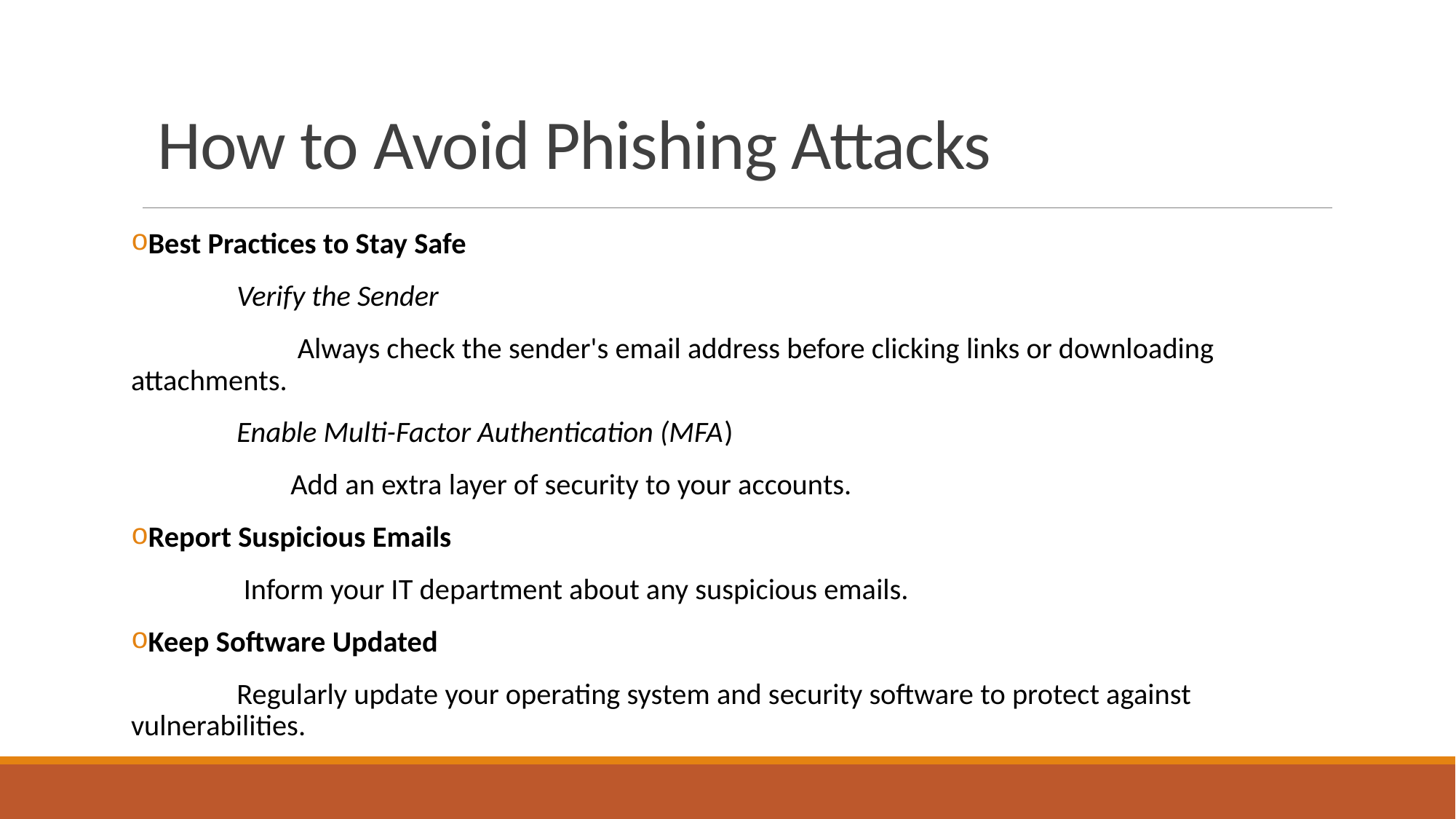

# How to Avoid Phishing Attacks
Best Practices to Stay Safe
	Verify the Sender
	         Always check the sender's email address before clicking links or downloading attachments.
	Enable Multi-Factor Authentication (MFA)
	        Add an extra layer of security to your accounts.
Report Suspicious Emails
	 Inform your IT department about any suspicious emails.
Keep Software Updated
	Regularly update your operating system and security software to protect against vulnerabilities.